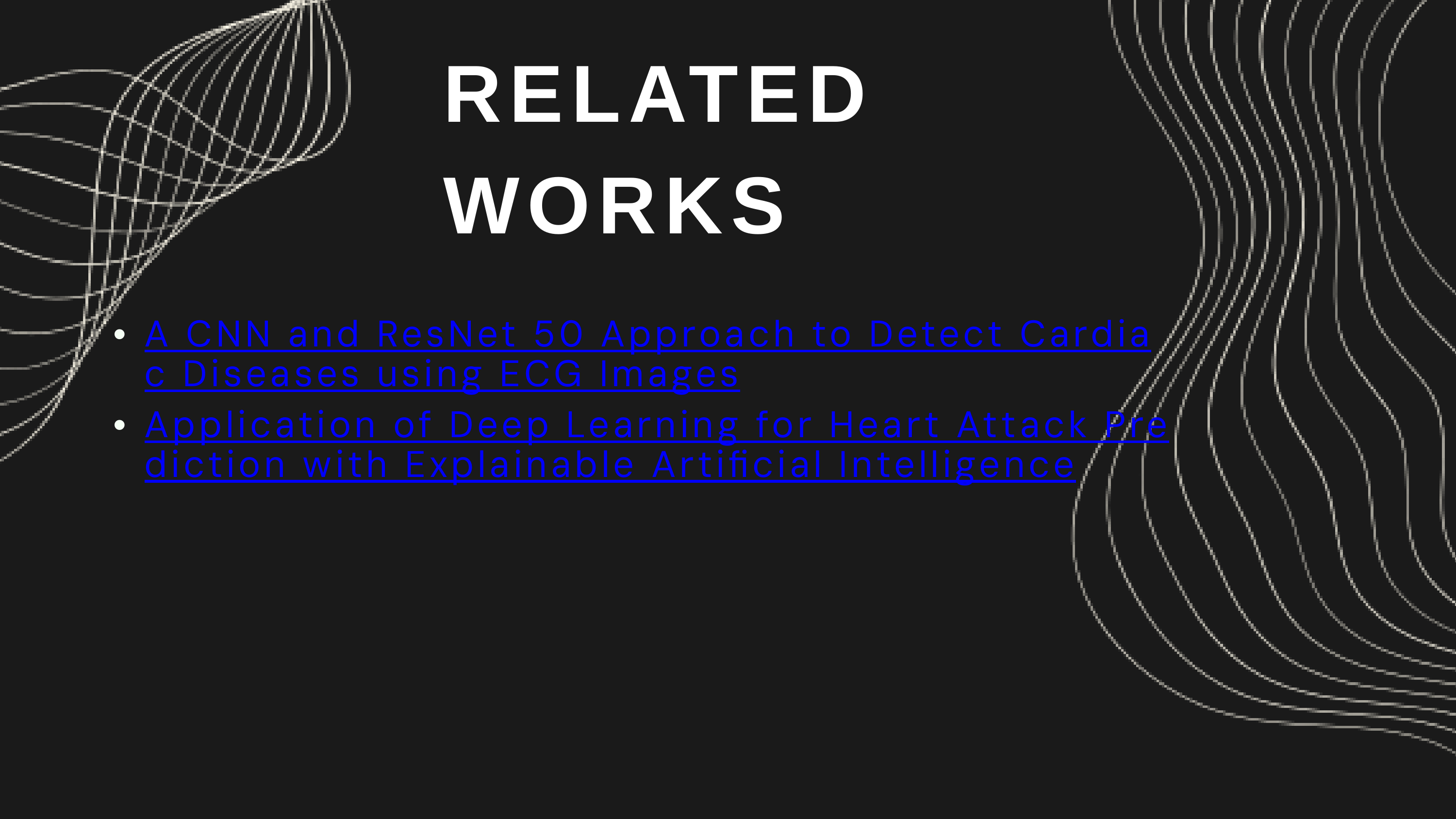

RELATED WORKS
A CNN and ResNet 50 Approach to Detect Cardiac Diseases using ECG Images
Application of Deep Learning for Heart Attack Prediction with Explainable Artificial Intelligence